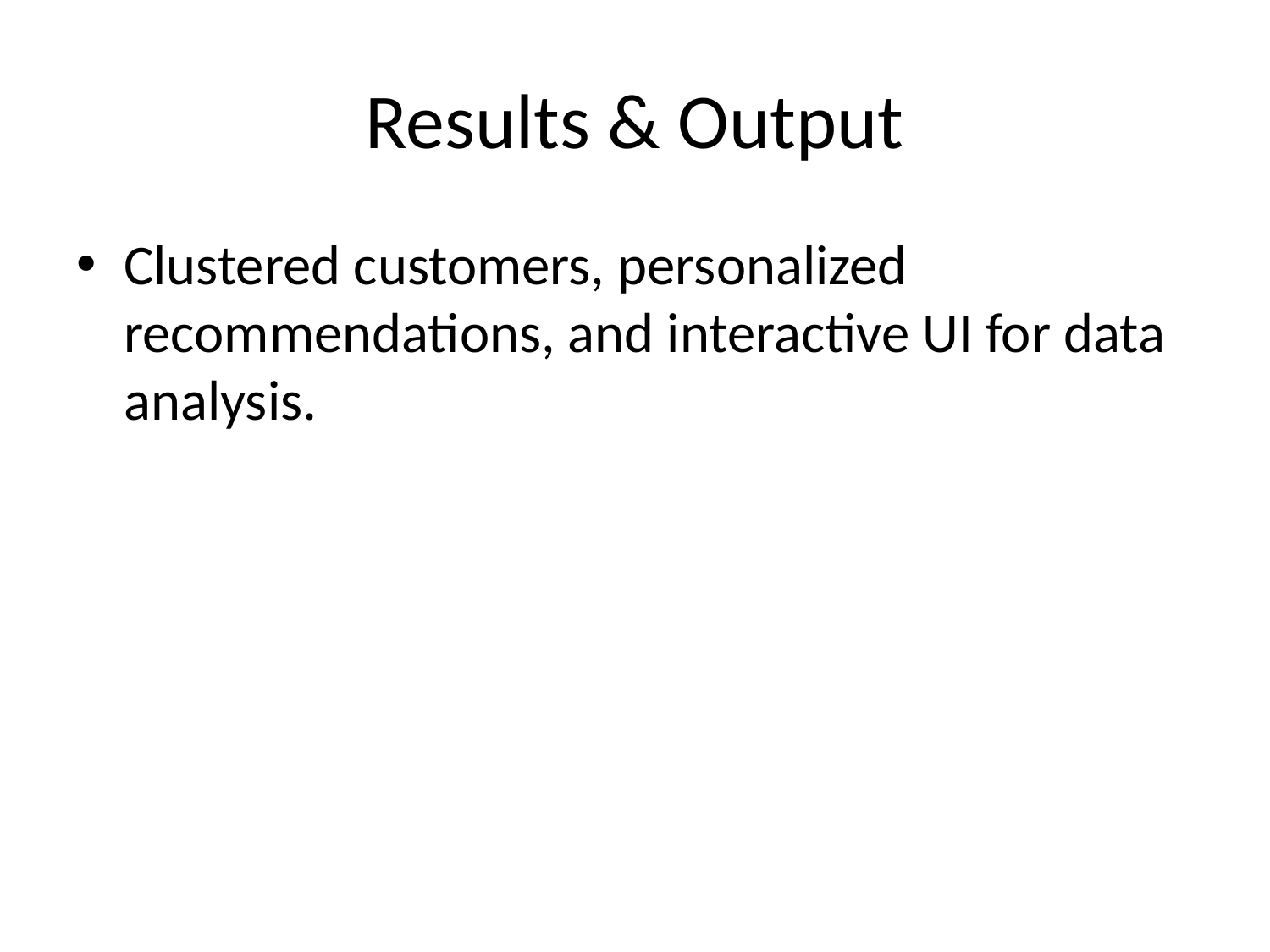

# Results & Output
Clustered customers, personalized recommendations, and interactive UI for data analysis.